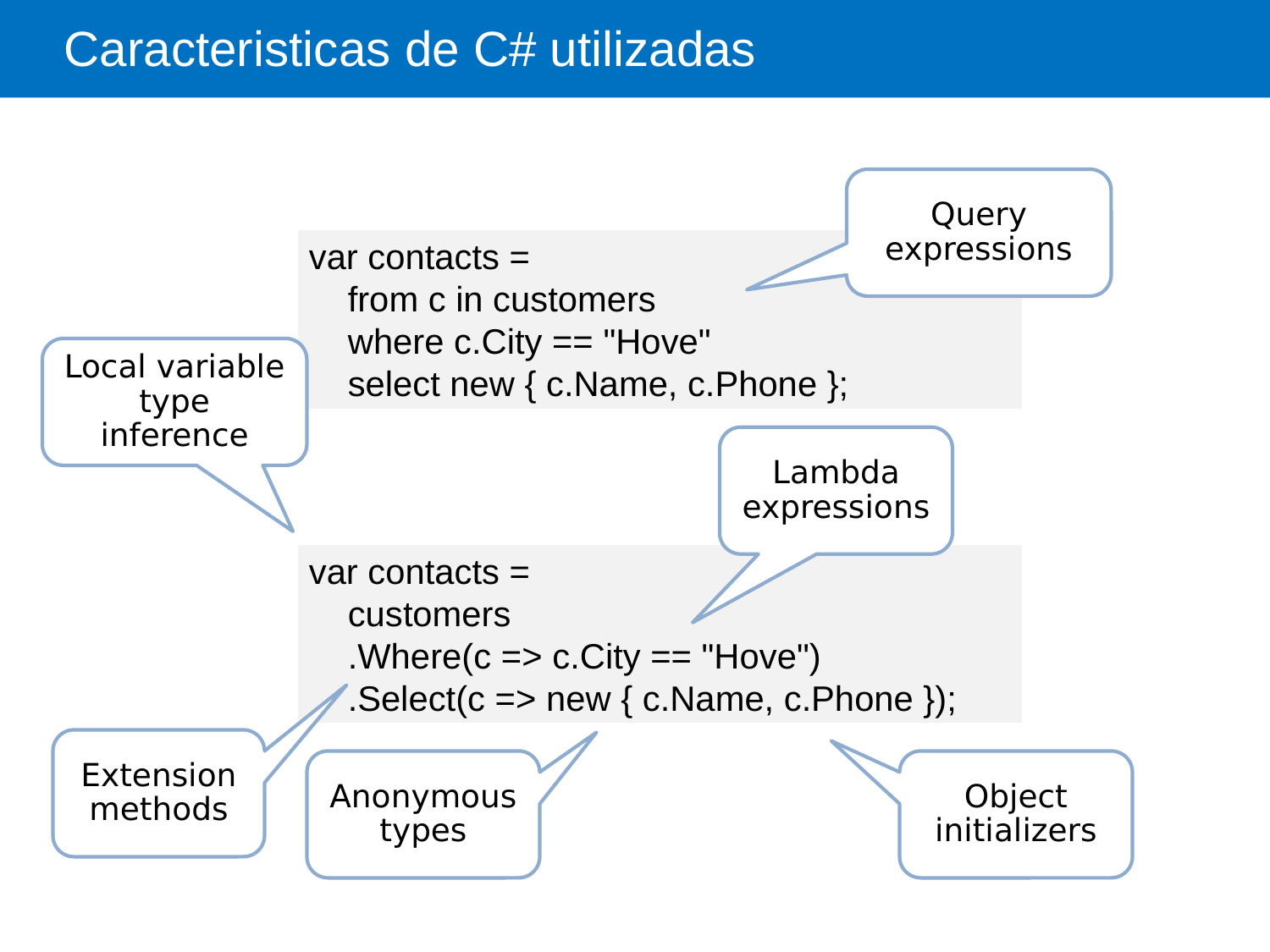

# Caracteristicas de C# utilizadas
Query expressions
var contacts =
    from c in customers
    where c.City == "Hove"
    select new { c.Name, c.Phone };
Local variable type inference
Lambda expressions
var contacts =
    customers
    .Where(c => c.City == "Hove")
    .Select(c => new { c.Name, c.Phone });
Extension methods
Anonymous types
Object initializers